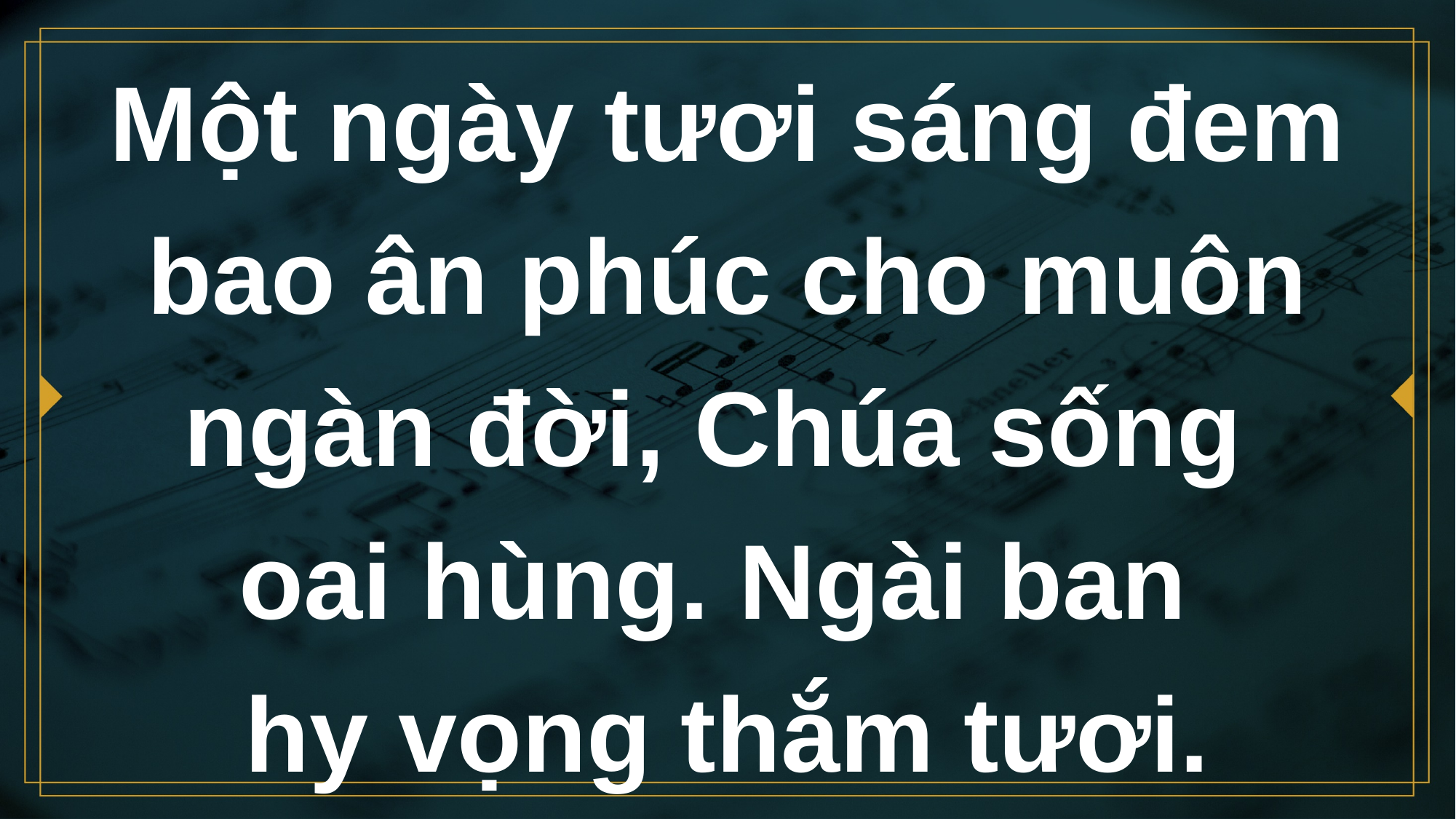

# Một ngày tươi sáng đem bao ân phúc cho muôn ngàn đời, Chúa sống oai hùng. Ngài ban hy vọng thắm tươi.